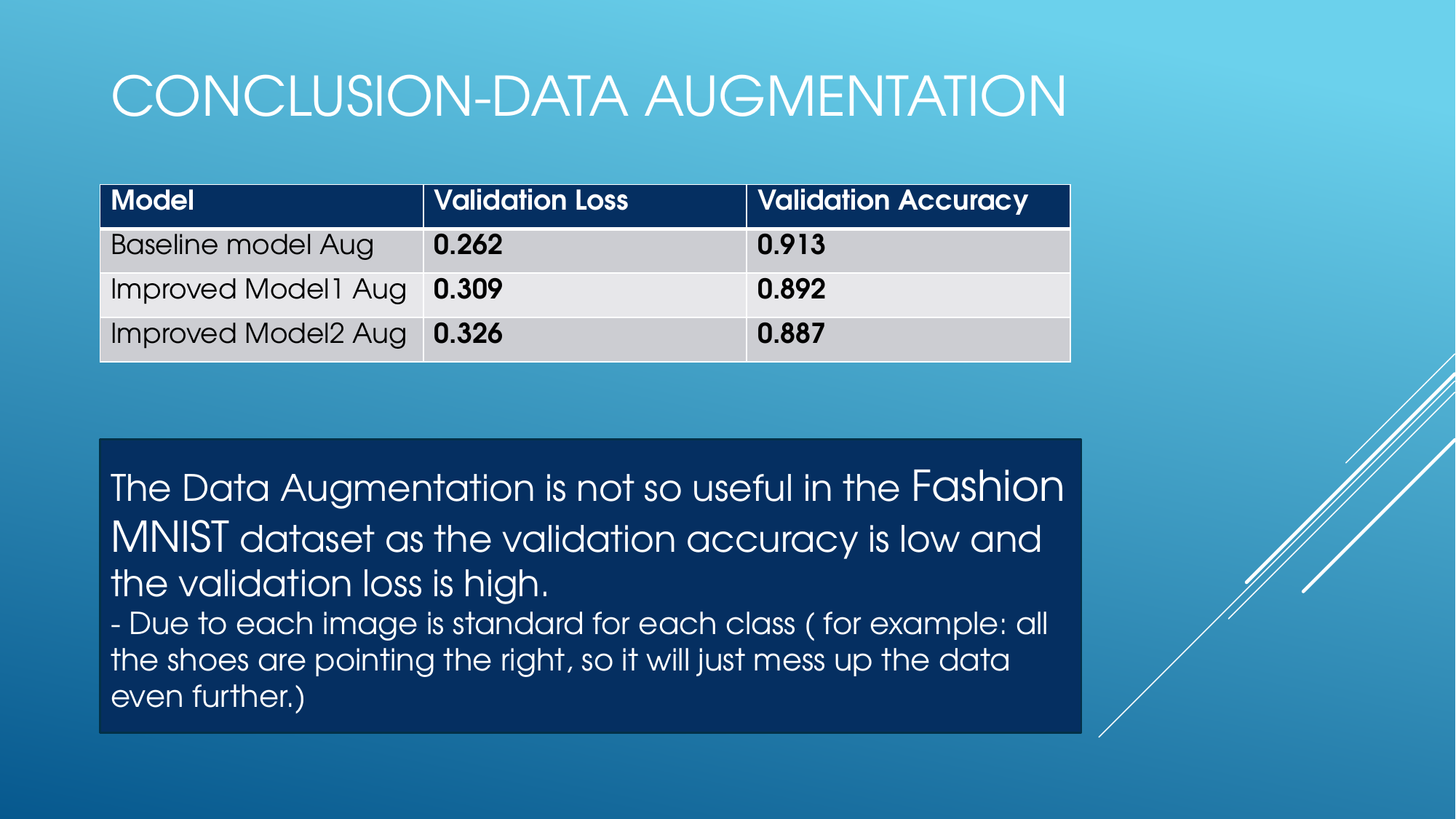

# Conclusion-Data Augmentation
| Model | Validation Loss | Validation Accuracy |
| --- | --- | --- |
| Baseline model Aug | 0.262 | 0.913 |
| Improved Model1 Aug | 0.309 | 0.892 |
| Improved Model2 Aug | 0.326 | 0.887 |
The Data Augmentation is not so useful in the Fashion MNIST dataset as the validation accuracy is low and the validation loss is high.
- Due to each image is standard for each class ( for example: all the shoes are pointing the right, so it will just mess up the data even further.)